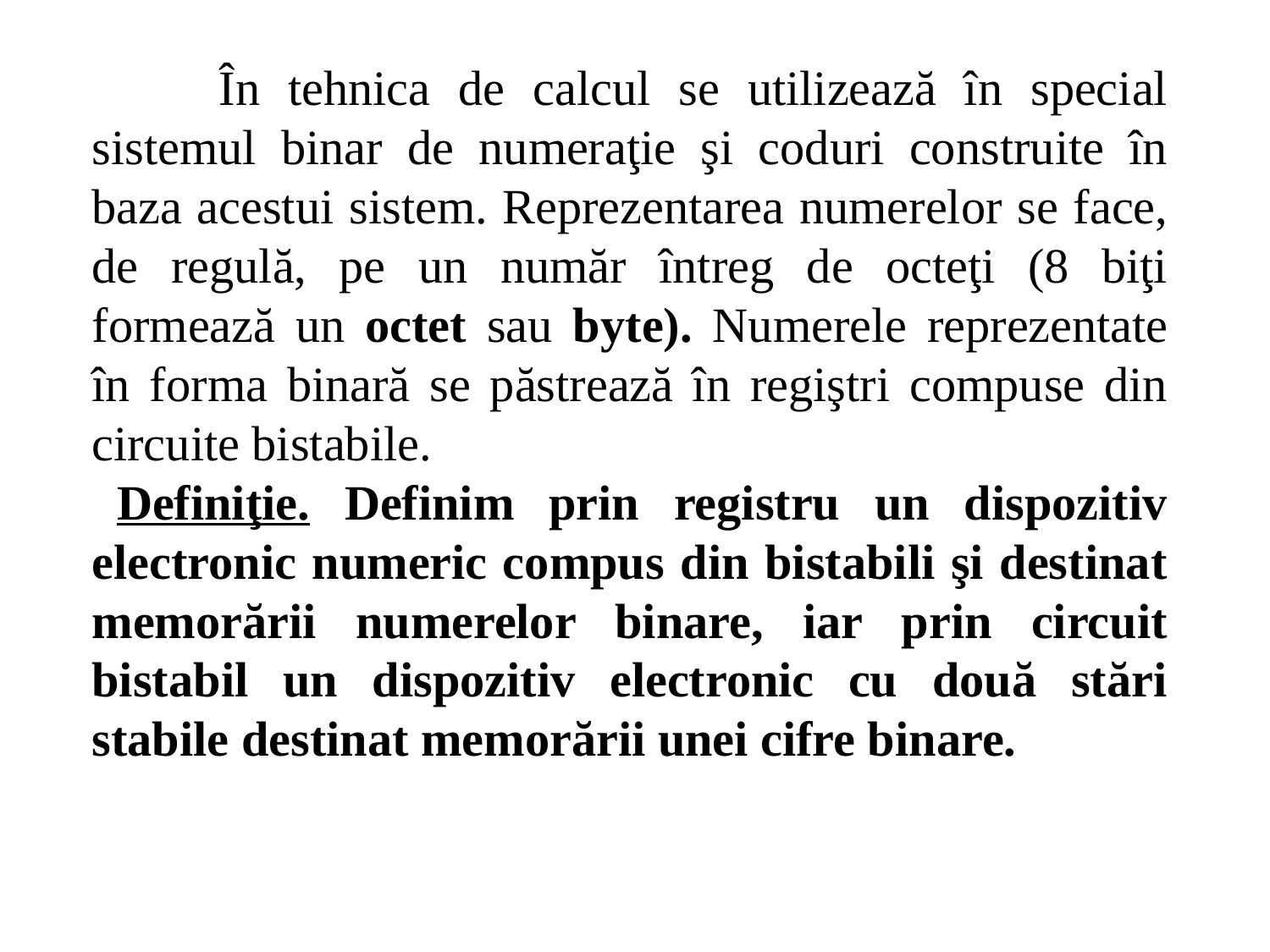

În tehnica de calcul se utilizează în special sistemul binar de numeraţie şi coduri construite în baza acestui sistem. Reprezentarea numerelor se face, de regulă, pe un număr întreg de octeţi (8 biţi formează un octet sau byte). Numerele reprezentate în forma binară se păstrează în regiştri compuse din circuite bistabile.
Definiţie. Definim prin registru un dispozitiv electronic numeric compus din bistabili şi destinat memorării numerelor binare, iar prin circuit bistabil un dispozitiv electronic cu două stări stabile destinat memorării unei cifre binare.